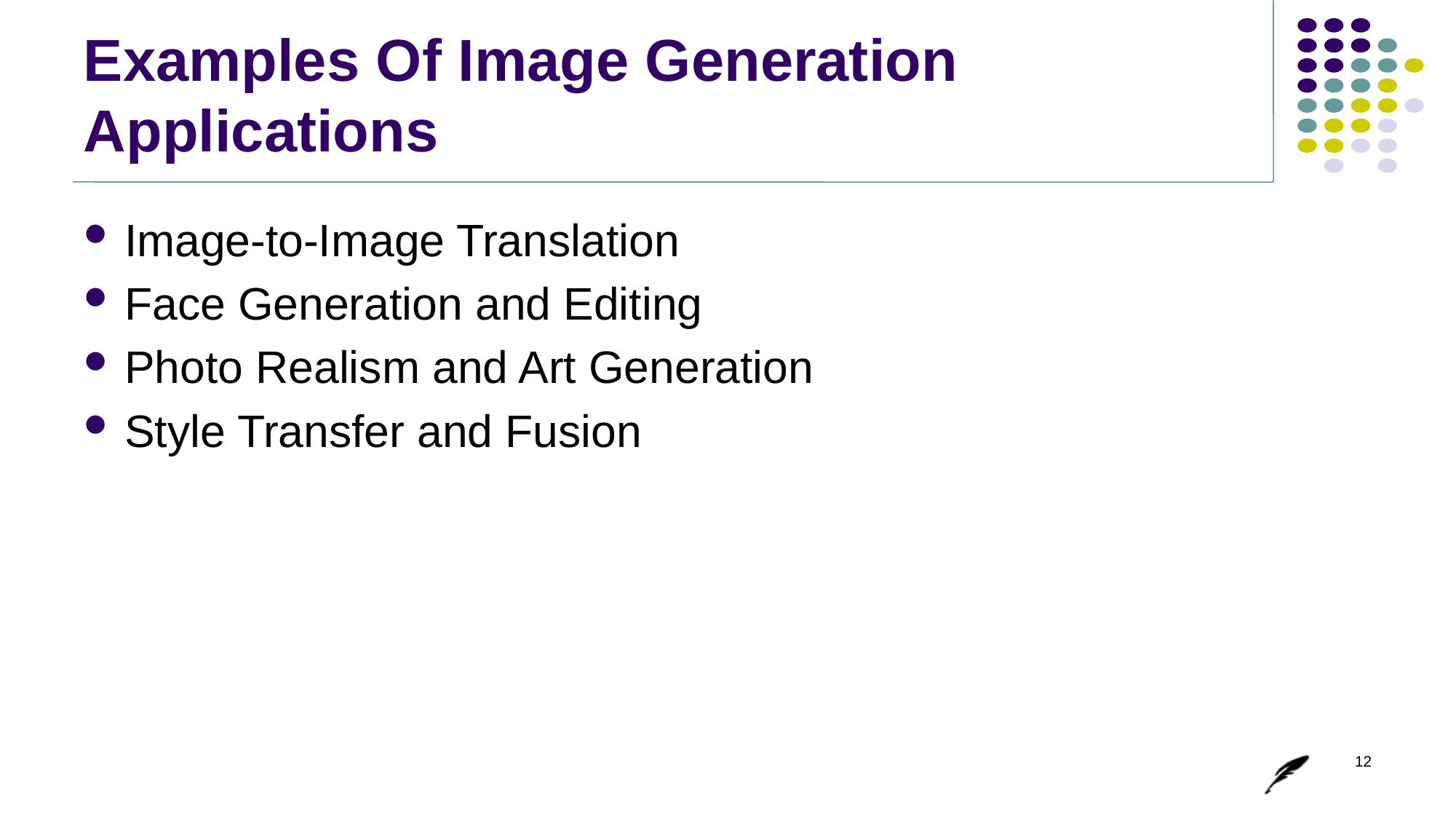

# Examples Of Image Generation Applications
Image-to-Image Translation
Face Generation and Editing
Photo Realism and Art Generation
Style Transfer and Fusion
12